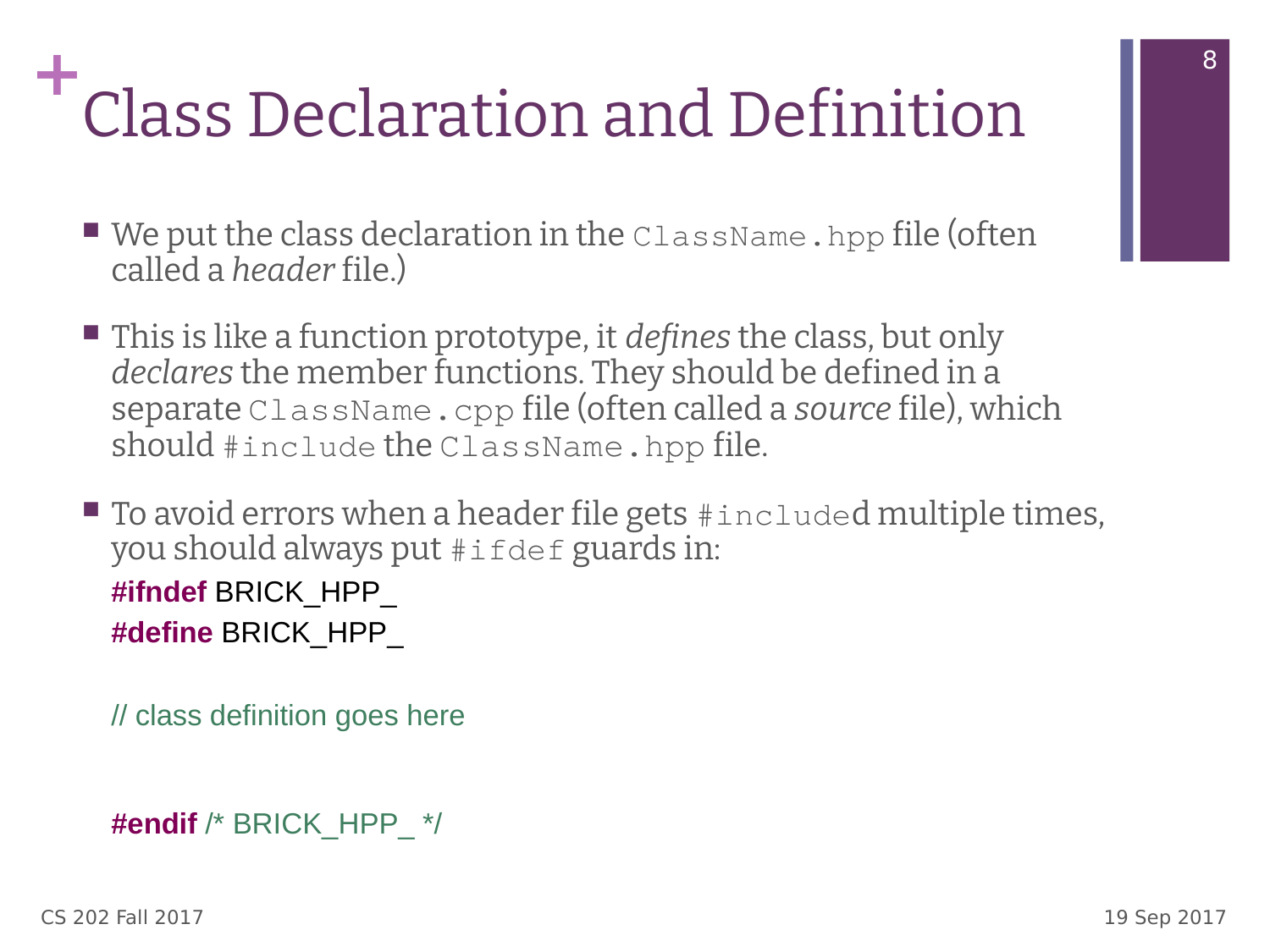

8
# Class Declaration and Definition
We put the class declaration in the ClassName.hpp file (often called a header file.)
This is like a function prototype, it defines the class, but only declares the member functions. They should be defined in a separate ClassName.cpp file (often called a source file), which should #include the ClassName.hpp file.
To avoid errors when a header file gets #included multiple times, you should always put #ifdef guards in:
#ifndef BRICK_HPP_
#define BRICK_HPP_

// class definition goes here

#endif /* BRICK_HPP_ */

CS 202 Fall 2017
19 Sep 2017